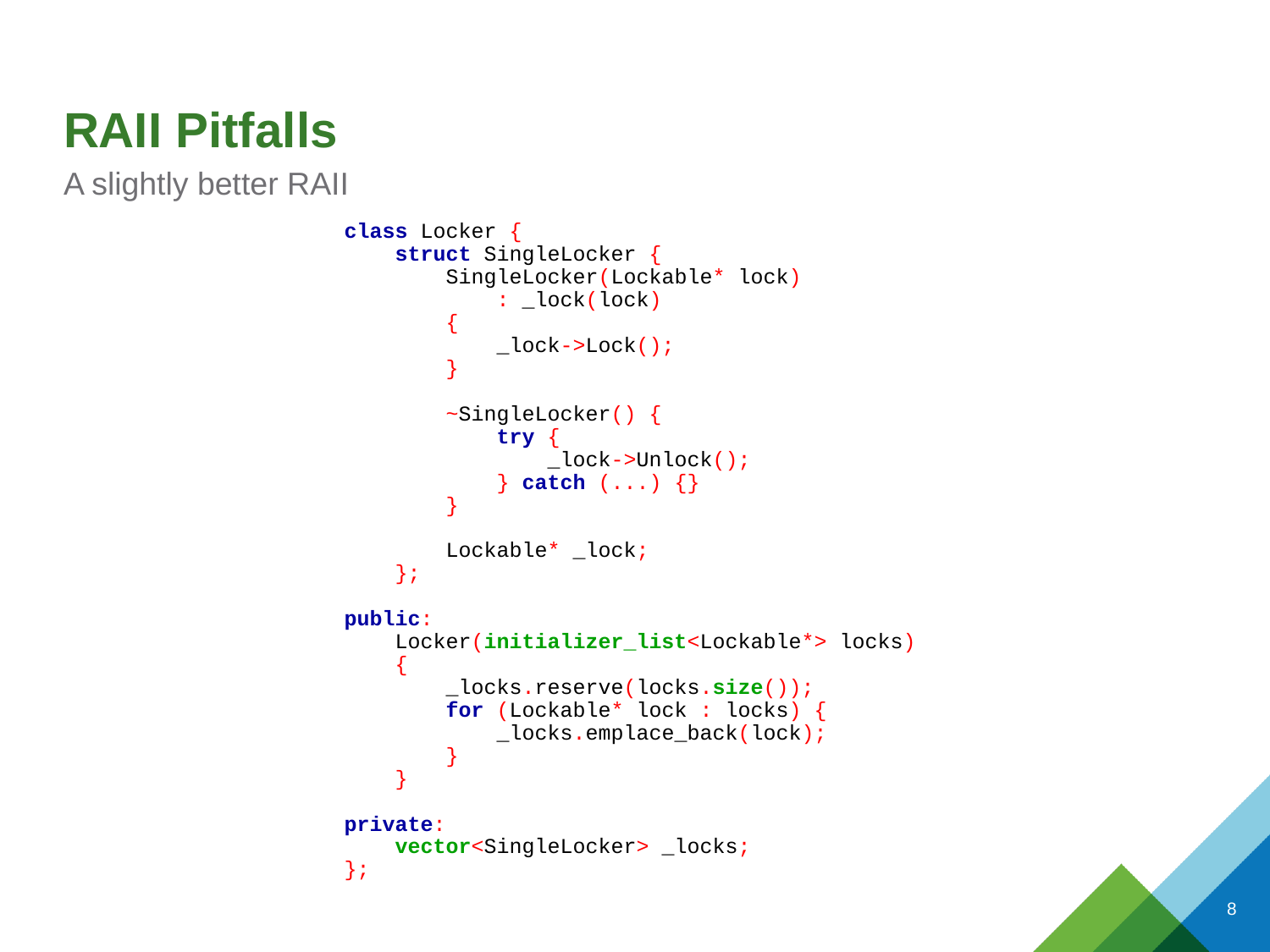

# RAII Pitfalls
A slightly better RAII
class Locker {
    struct SingleLocker {
        SingleLocker(Lockable* lock)
            : _lock(lock)
        {
            _lock->Lock();
        }

        ~SingleLocker() {
            try {
                _lock->Unlock();
            } catch (...) {}
        }

        Lockable* _lock;
    };

public:
    Locker(initializer_list<Lockable*> locks)
    {
        _locks.reserve(locks.size());
        for (Lockable* lock : locks) {
            _locks.emplace_back(lock);
        }
    }

private:
    vector<SingleLocker> _locks;
};
8